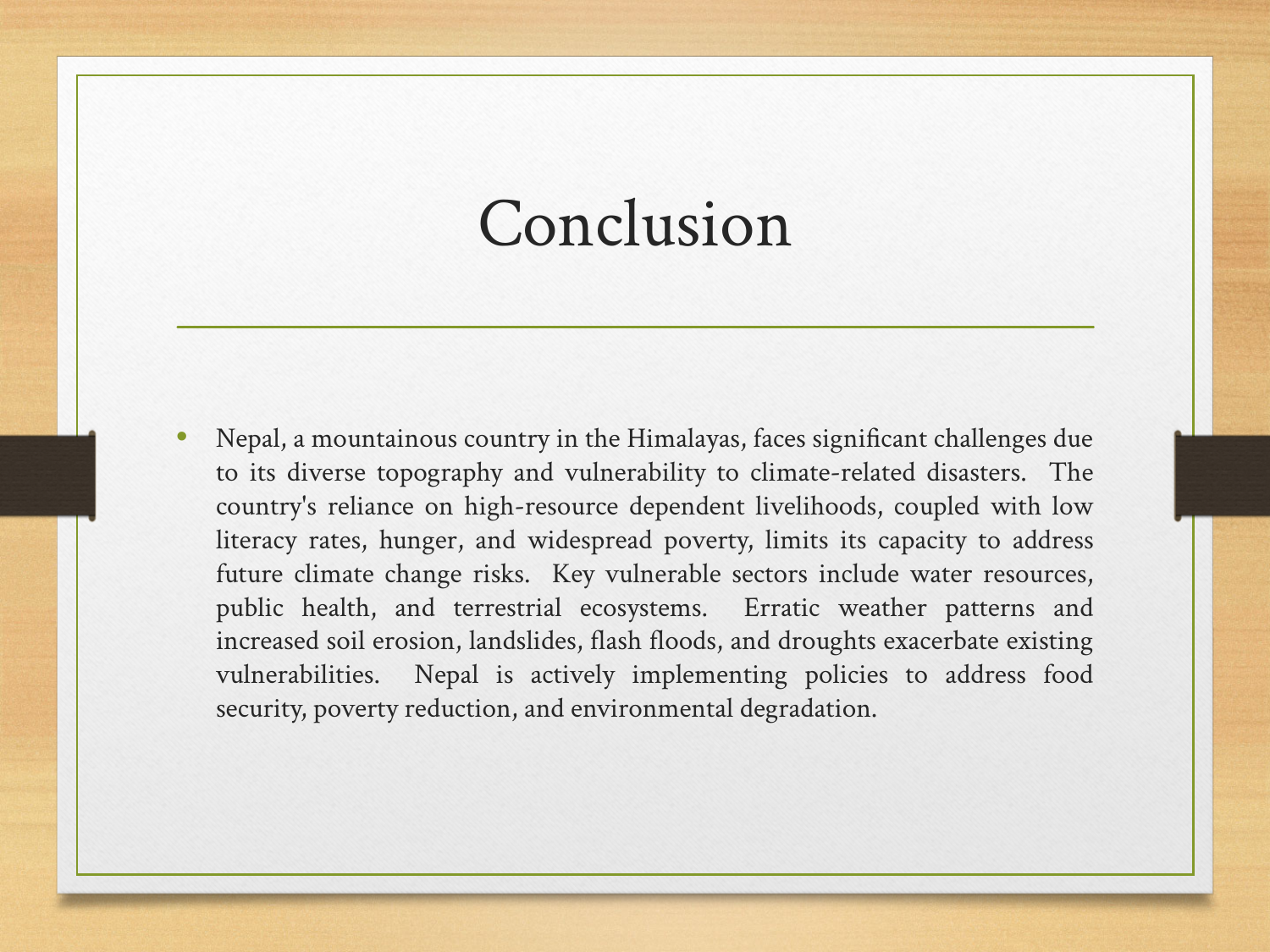

# Conclusion

Nepal, a mountainous country in the Himalayas, faces significant challenges due to its diverse topography and vulnerability to climate-related disasters.  The country's reliance on high-resource dependent livelihoods, coupled with low literacy rates, hunger, and widespread poverty, limits its capacity to address future climate change risks.  Key vulnerable sectors include water resources, public health, and terrestrial ecosystems.  Erratic weather patterns and increased soil erosion, landslides, flash floods, and droughts exacerbate existing vulnerabilities.  Nepal is actively implementing policies to address food security, poverty reduction, and environmental degradation.